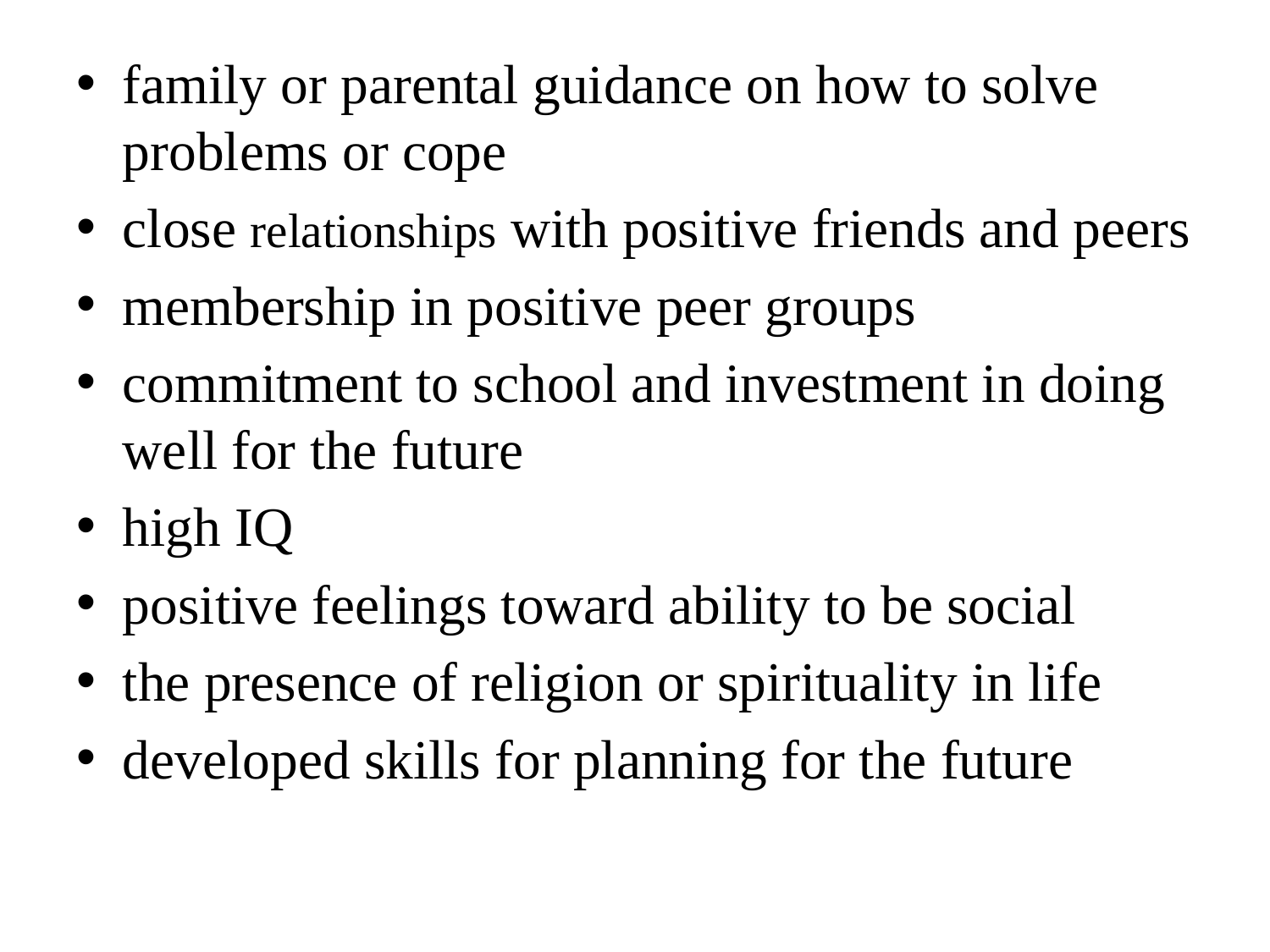

family or parental guidance on how to solve problems or cope
close relationships with positive friends and peers
membership in positive peer groups
commitment to school and investment in doing well for the future
high IQ
positive feelings toward ability to be social
the presence of religion or spirituality in life
developed skills for planning for the future